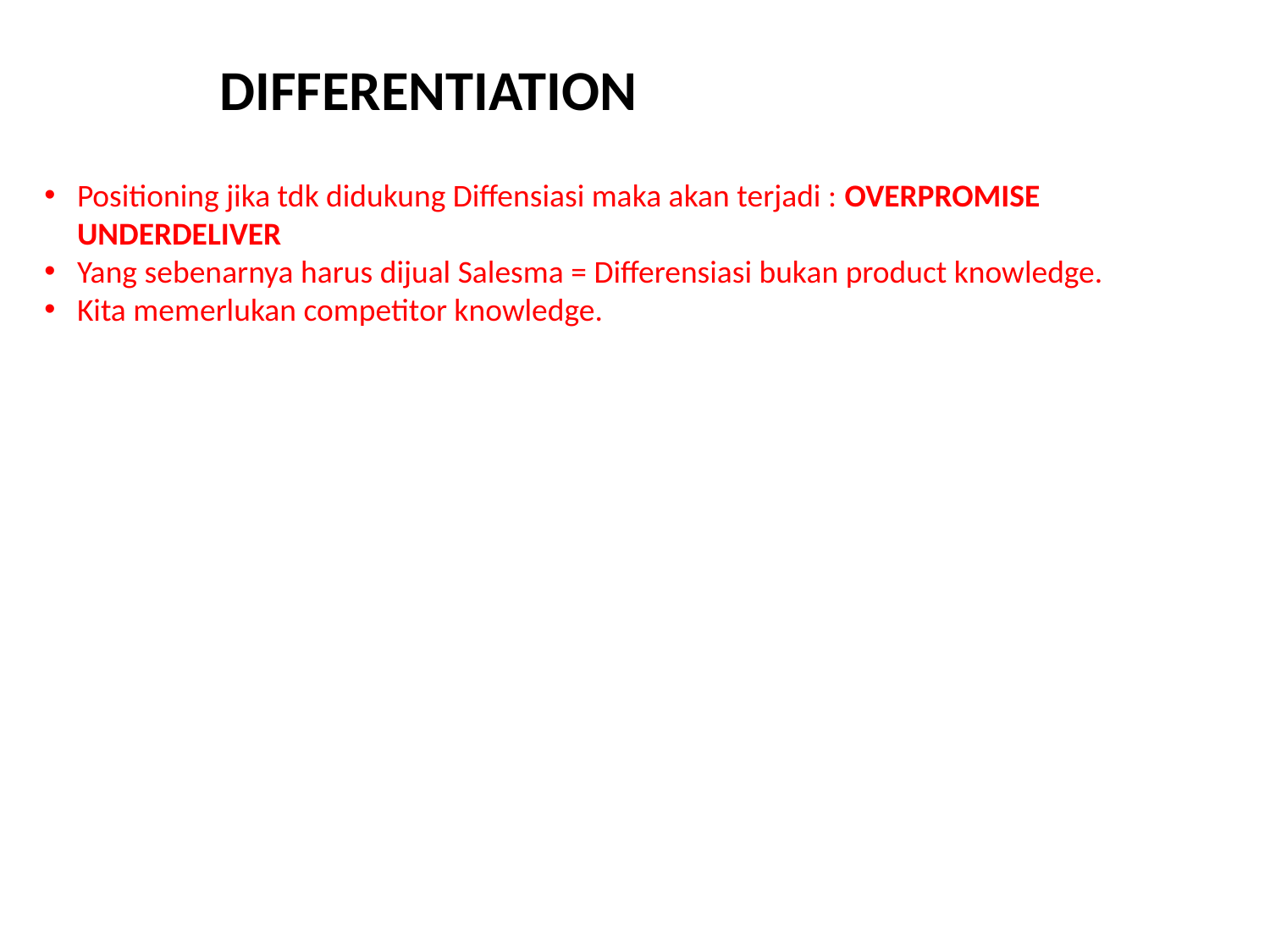

# DIFFERENTIATION
Positioning jika tdk didukung Diffensiasi maka akan terjadi : OVERPROMISE UNDERDELIVER
Yang sebenarnya harus dijual Salesma = Differensiasi bukan product knowledge.
Kita memerlukan competitor knowledge.